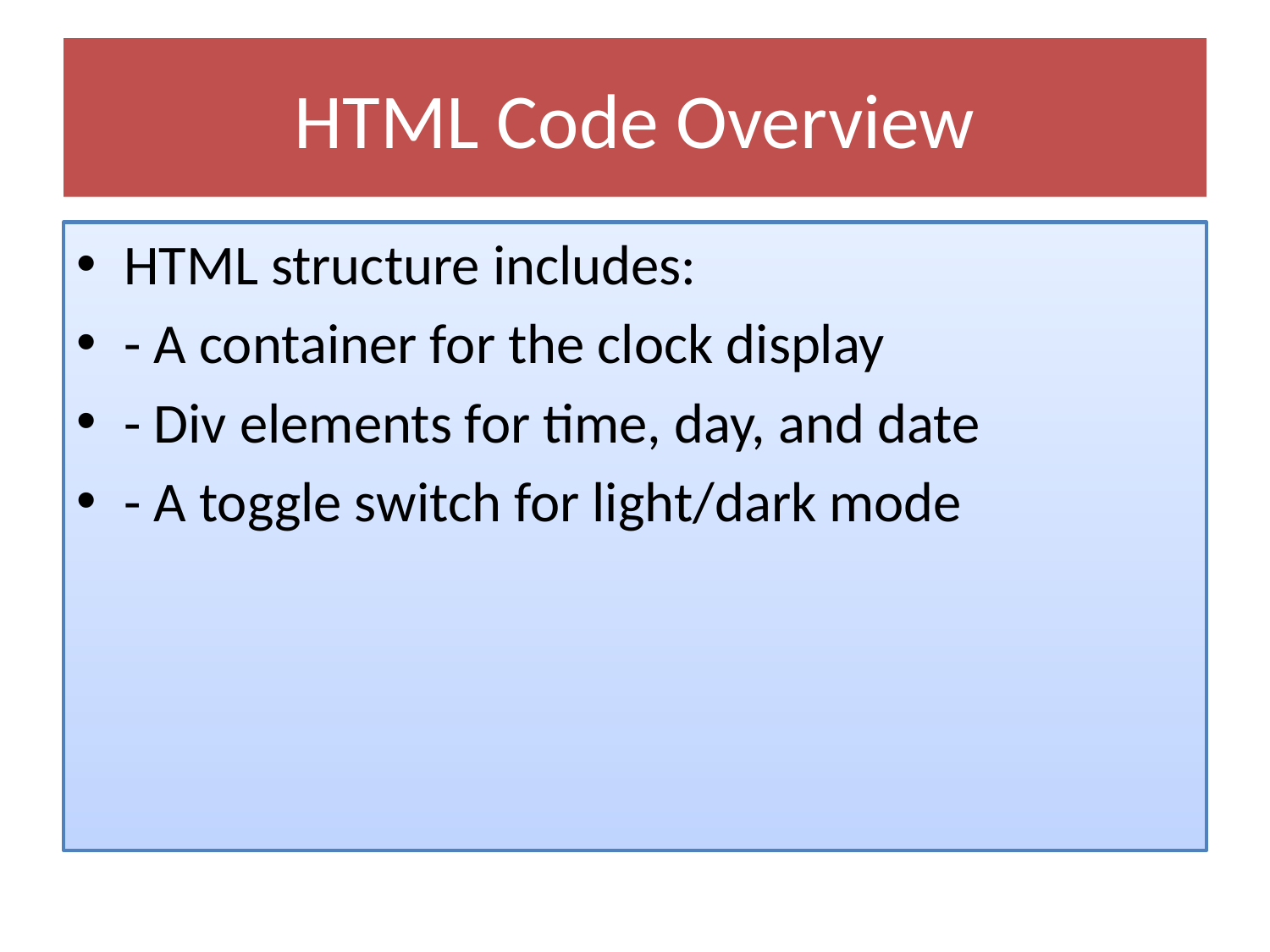

# HTML Code Overview
HTML structure includes:
- A container for the clock display
- Div elements for time, day, and date
- A toggle switch for light/dark mode